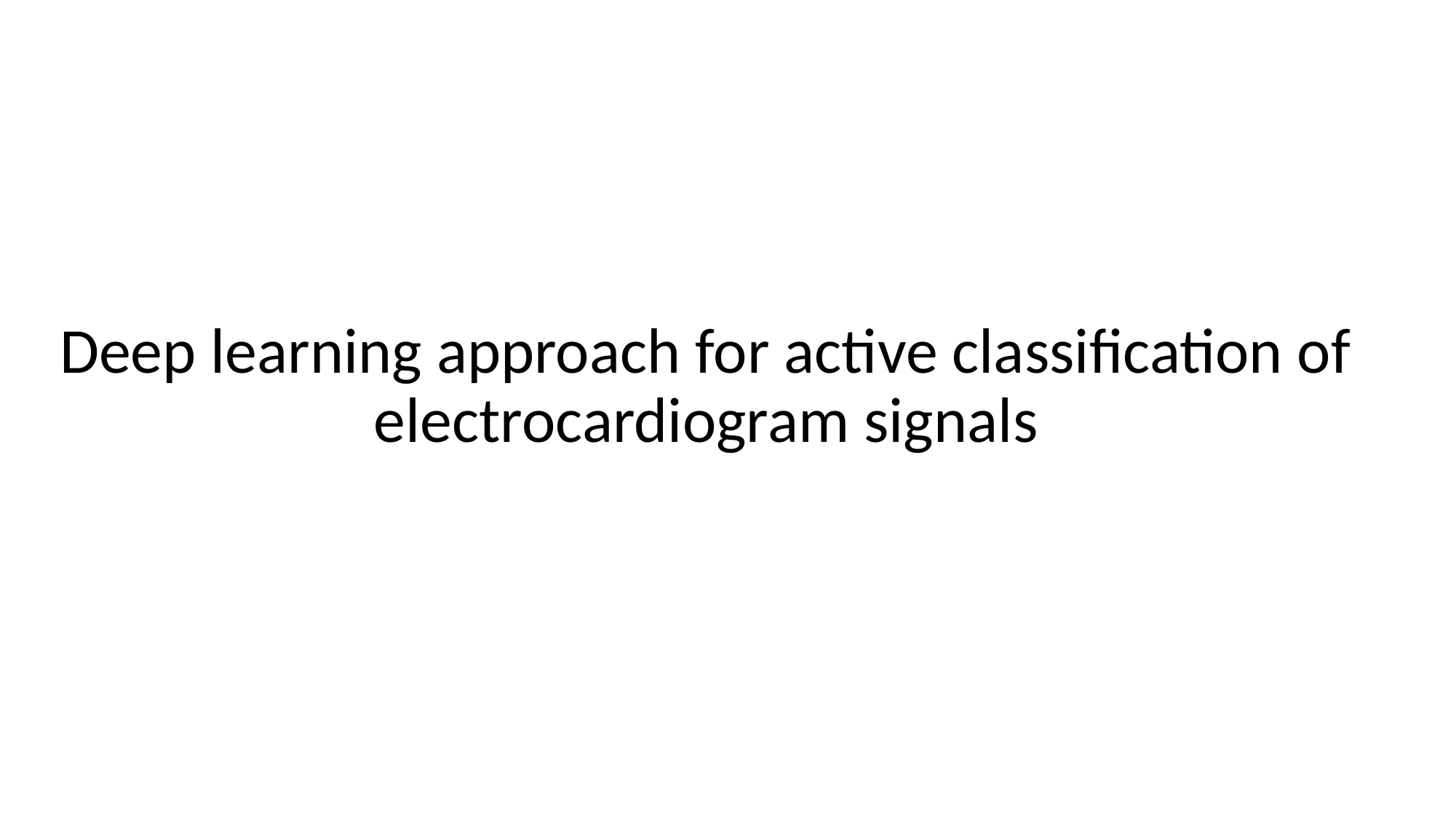

# Deep learning approach for active classification of electrocardiogram signals